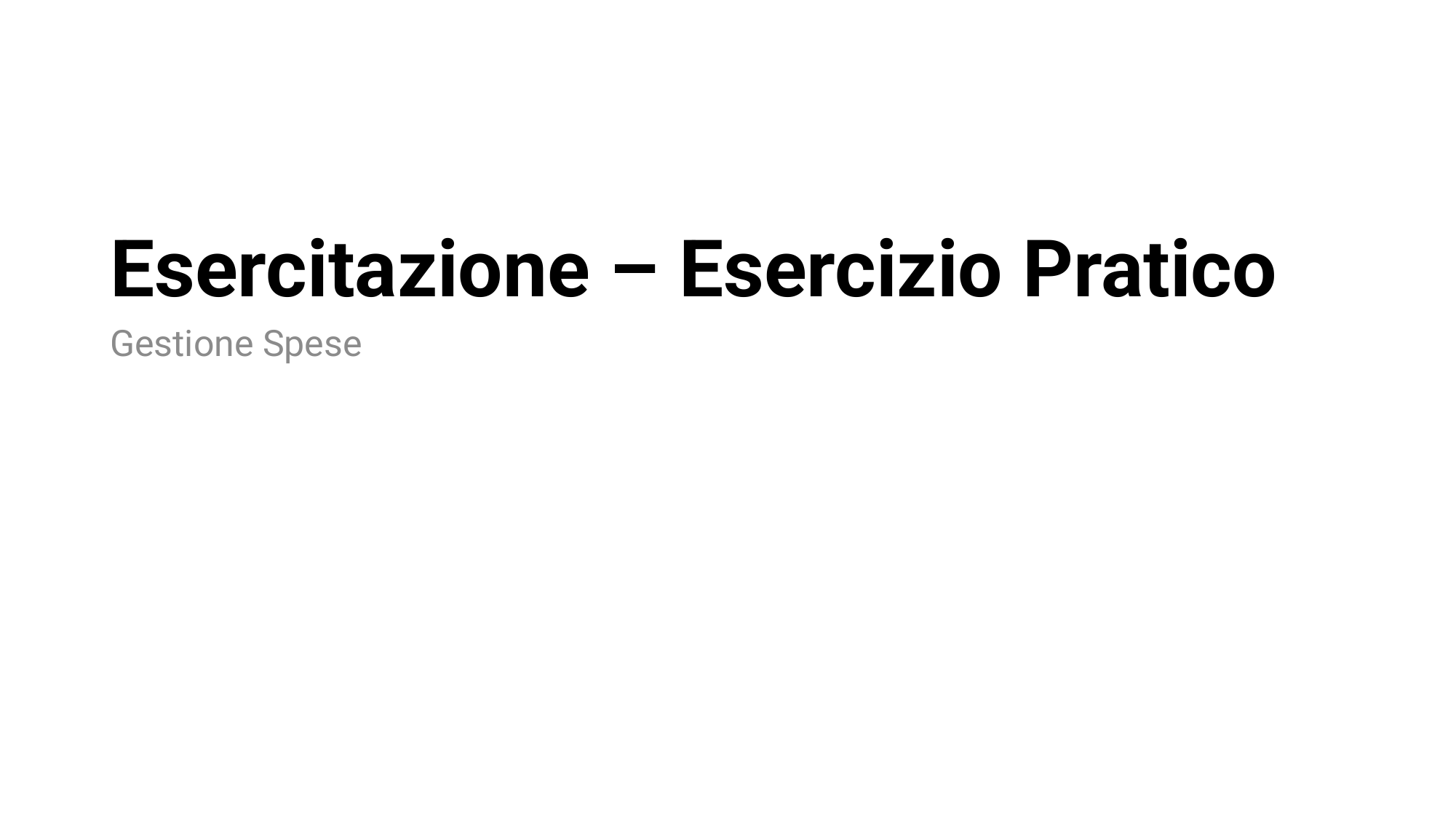

# Esercitazione – Esercizio Pratico
Gestione Spese